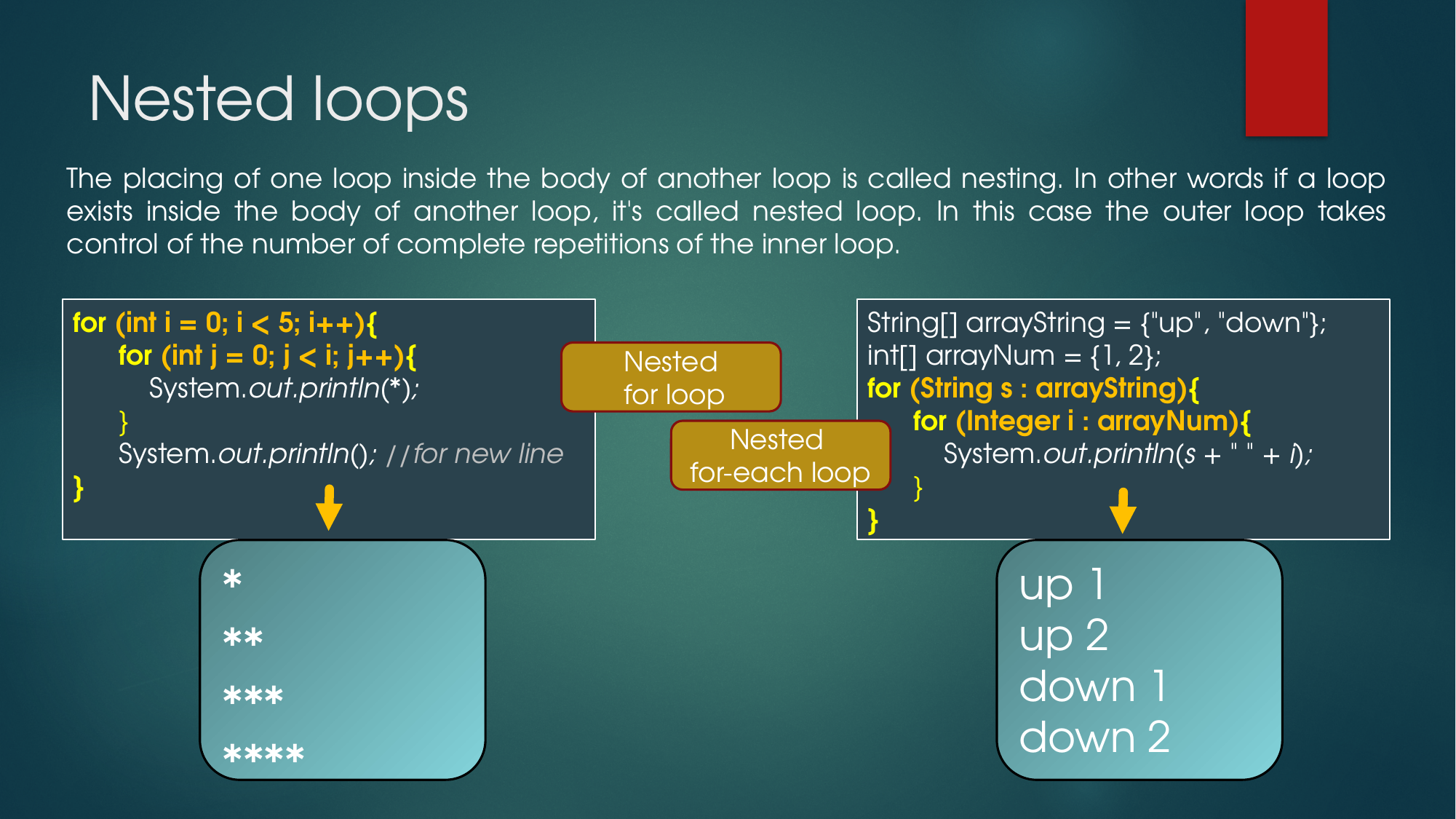

# Nested loops
The placing of one loop inside the body of another loop is called nesting. In other words if a loop exists inside the body of another loop, it's called nested loop. In this case the outer loop takes control of the number of complete repetitions of the inner loop.
String[] arrayString = {"up", "down"};
int[] arrayNum = {1, 2};
for (String s : arrayString){
      for (Integer i : arrayNum){
          System.out.println(s + " " + i);
      }
}
for (int i = 0; i < 5; i++){
      for (int j = 0; j < i; j++){
          System.out.println(*);
      }
      System.out.println(); //for new line
}

Nested
 for loop
Nested
for-each loop
*
**
***
****
up 1
up 2
down 1
down 2